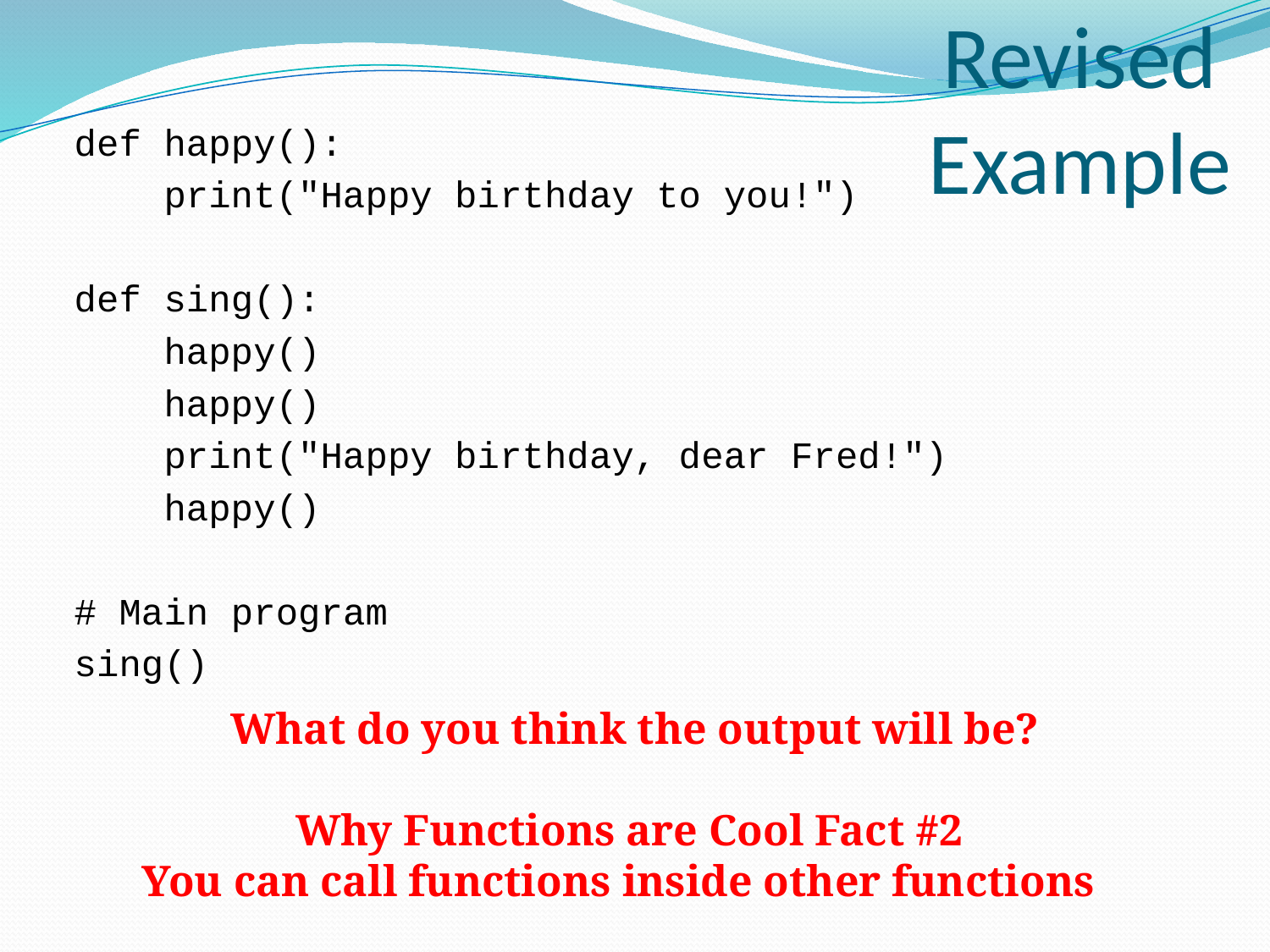

# Revised Example
def happy():
    print("Happy birthday to you!")

def sing():
    happy()
    happy()
    print("Happy birthday, dear Fred!")
    happy()

# Main program
sing()

What do you think the output will be?

Why Functions are Cool Fact #2
You can call functions inside other functions